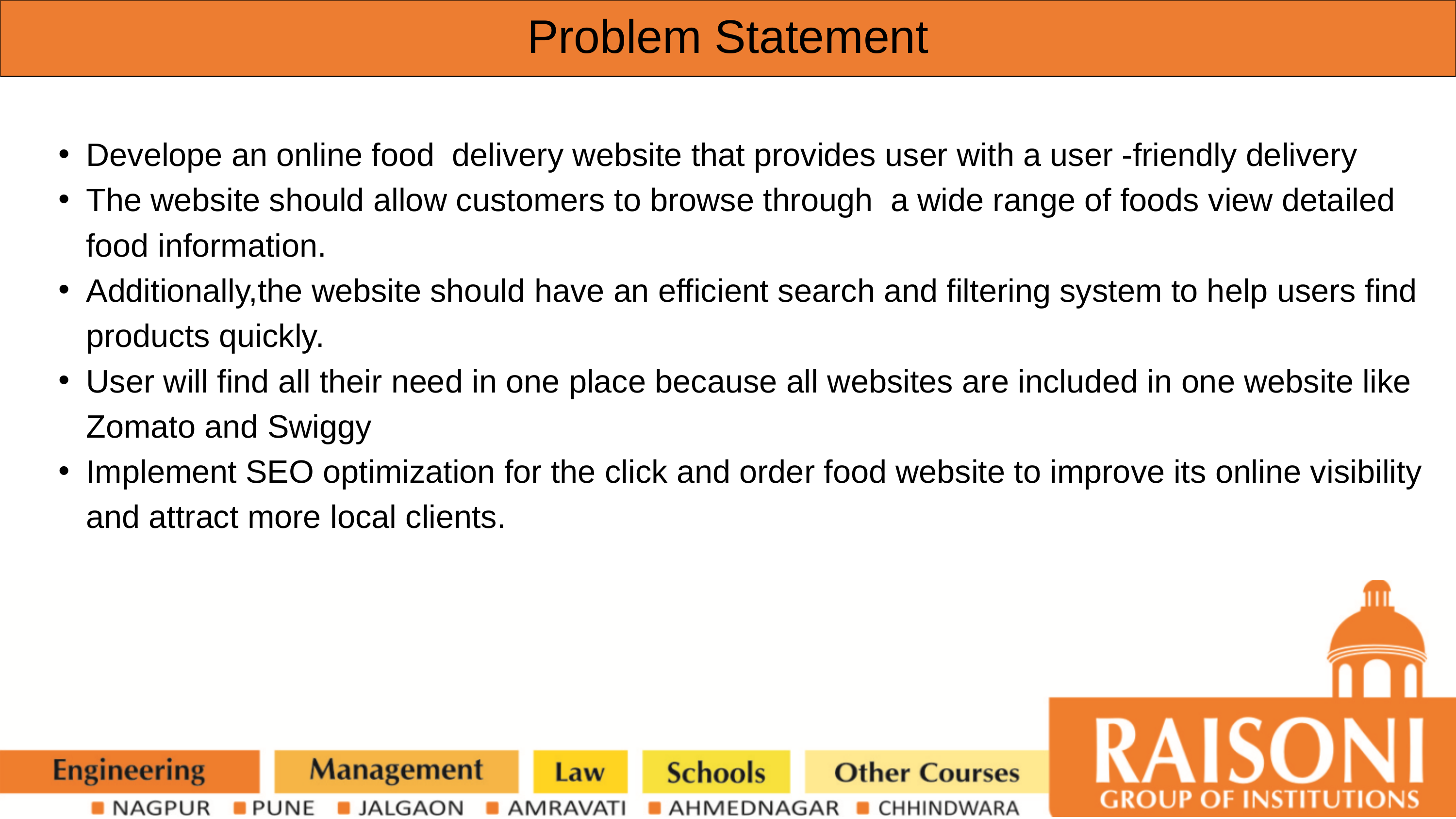

Problem Statement

Develope an online food  delivery website that provides user with a user -friendly delivery
The website should allow customers to browse through  a wide range of foods view detailed food information.
Additionally,the website should have an efficient search and filtering system to help users find products quickly.
User will find all their need in one place because all websites are included in one website like Zomato and Swiggy
Implement SEO optimization for the click and order food website to improve its online visibility and attract more local clients.